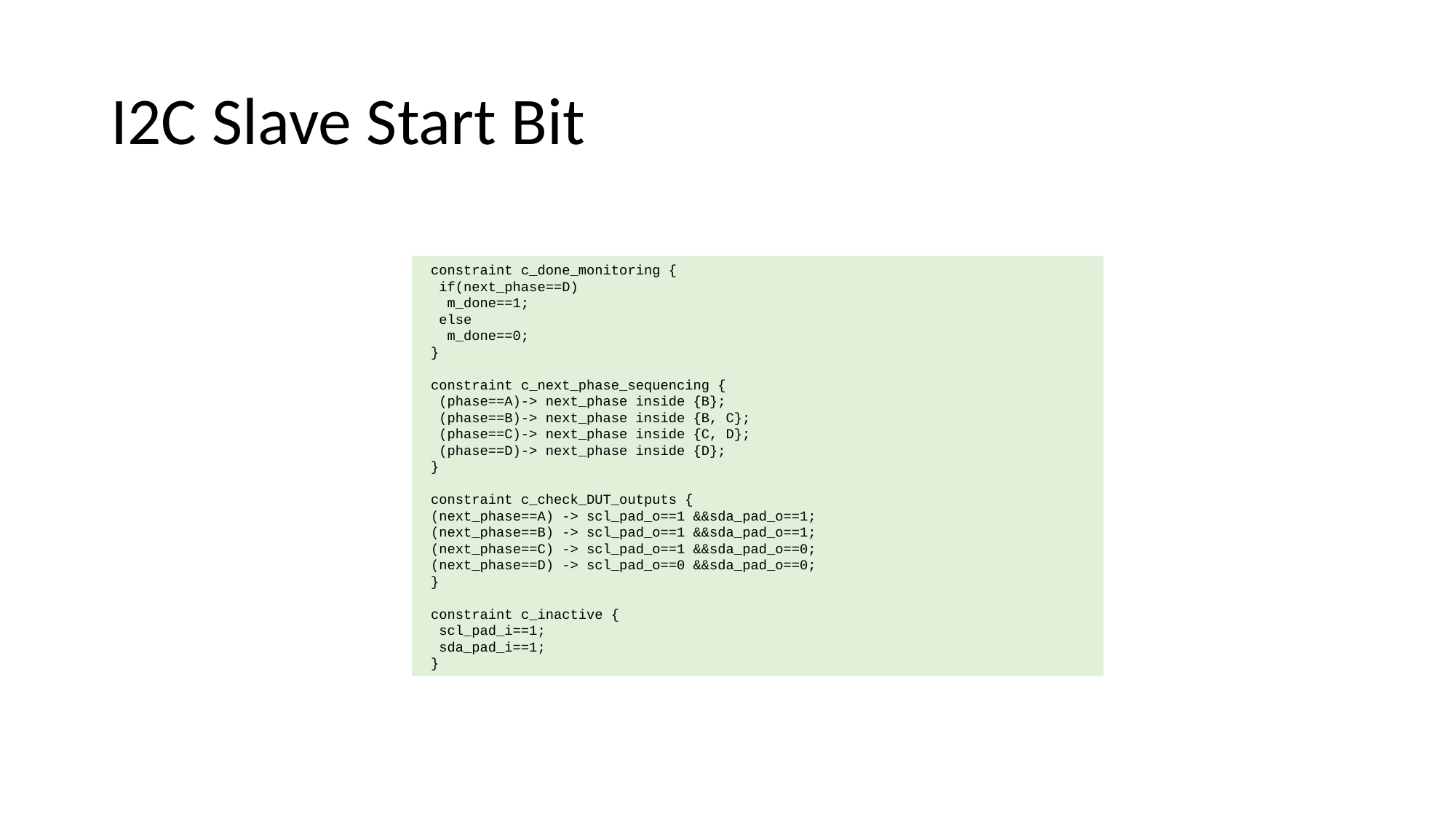

# I2C Slave Start Bit

 constraint c_done_monitoring {
  if(next_phase==D)
   m_done==1;
  else
   m_done==0;
 }

 constraint c_next_phase_sequencing {
  (phase==A)-> next_phase inside {B};
  (phase==B)-> next_phase inside {B, C};
  (phase==C)-> next_phase inside {C, D};
  (phase==D)-> next_phase inside {D};
 }

 constraint c_check_DUT_outputs {
 (next_phase==A) -> scl_pad_o==1 &&sda_pad_o==1;
 (next_phase==B) -> scl_pad_o==1 &&sda_pad_o==1;
 (next_phase==C) -> scl_pad_o==1 &&sda_pad_o==0;
 (next_phase==D) -> scl_pad_o==0 &&sda_pad_o==0;
 }

 constraint c_inactive {
  scl_pad_i==1;
  sda_pad_i==1;
 }